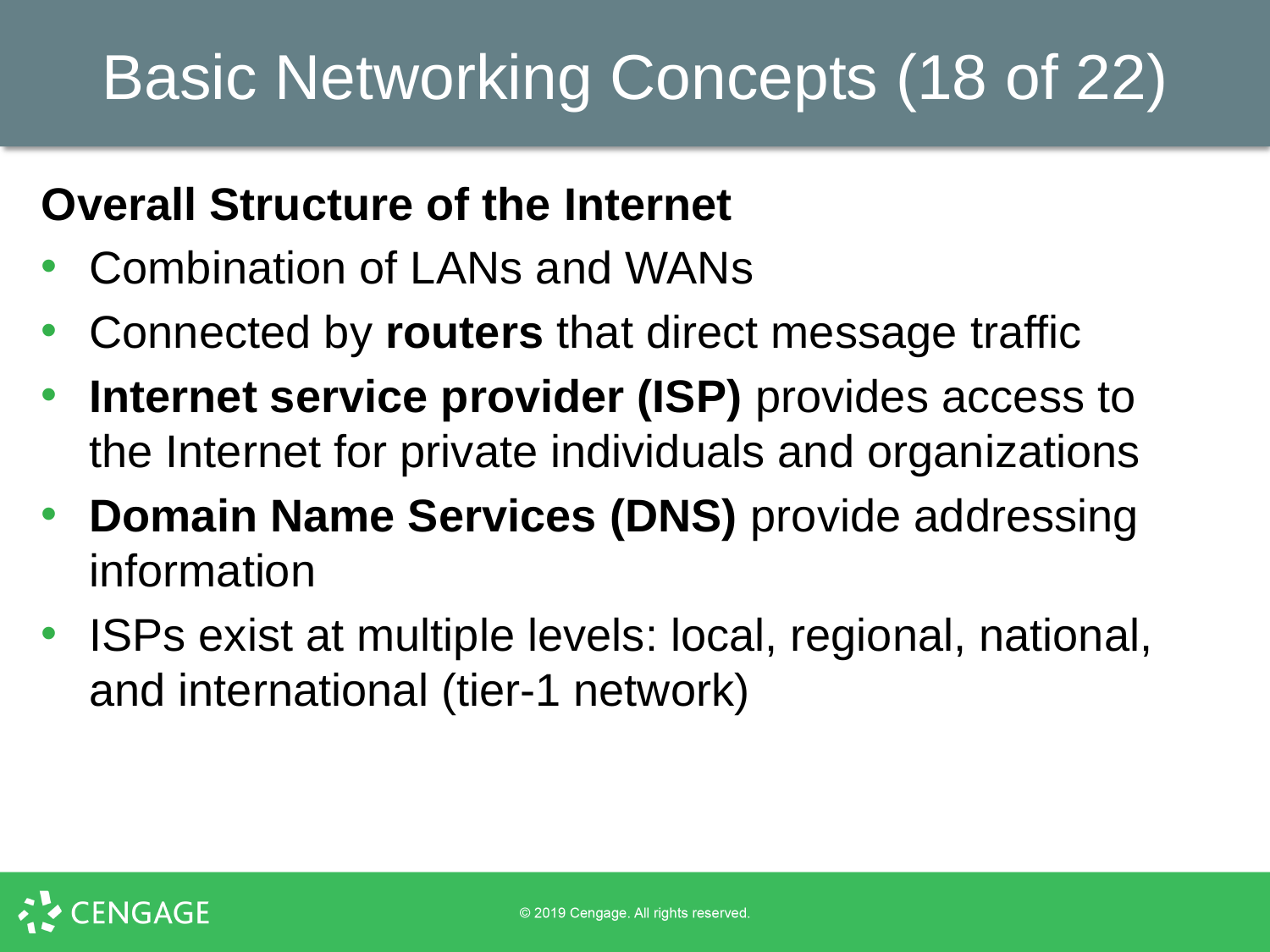

# Basic Networking Concepts (18 of 22)
Overall Structure of the Internet
Combination of LANs and WANs
Connected by routers that direct message traffic
Internet service provider (ISP) provides access to the Internet for private individuals and organizations
Domain Name Services (DNS) provide addressing information
ISPs exist at multiple levels: local, regional, national, and international (tier-1 network)